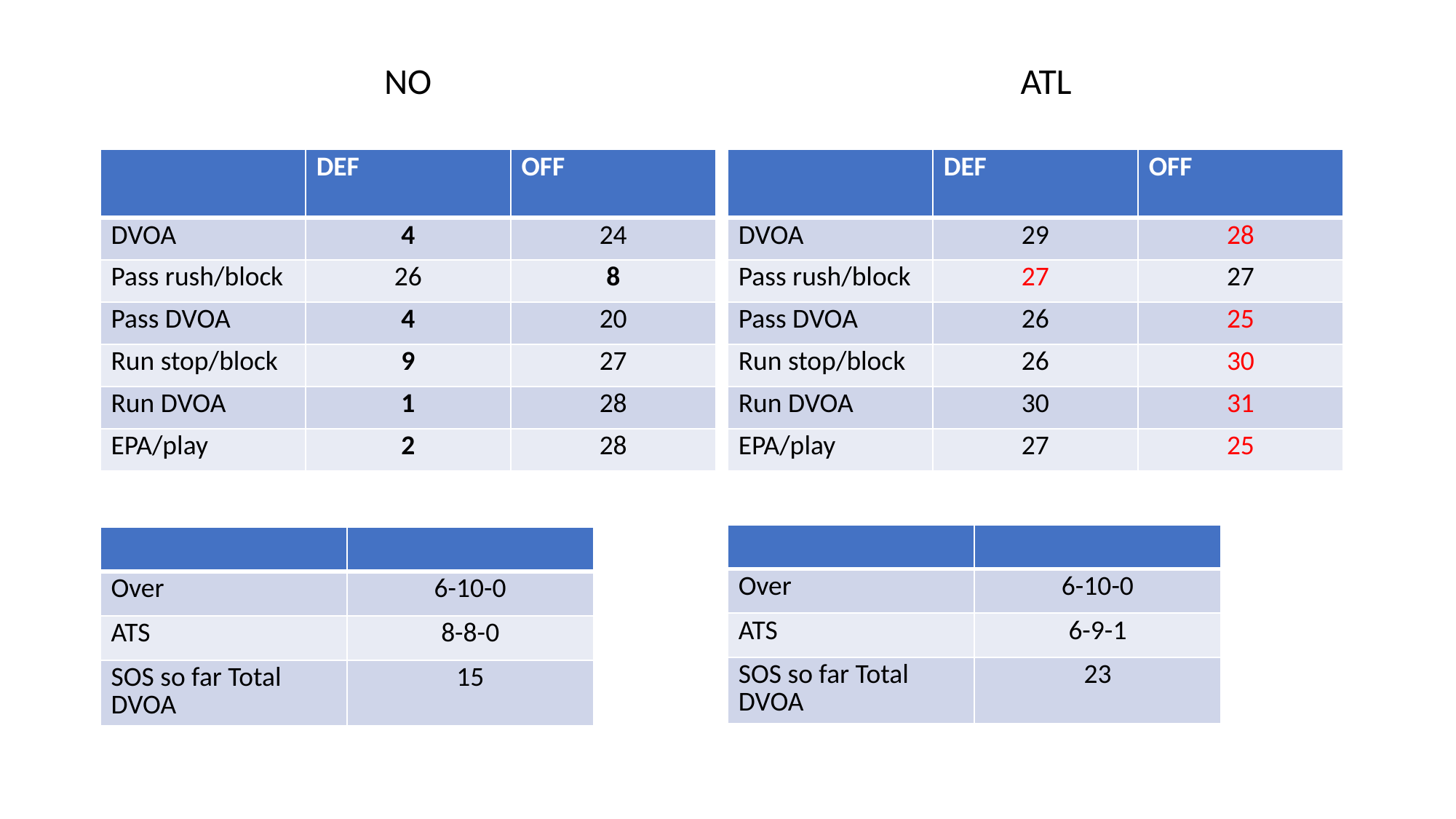

NO
ATL
|  | DEF | OFF |
| --- | --- | --- |
| DVOA | 4 | 24 |
| Pass rush/block | 26 | 8 |
| Pass DVOA | 4 | 20 |
| Run stop/block | 9 | 27 |
| Run DVOA | 1 | 28 |
| EPA/play | 2 | 28 |
|  | DEF | OFF |
| --- | --- | --- |
| DVOA | 29 | 28 |
| Pass rush/block | 27 | 27 |
| Pass DVOA | 26 | 25 |
| Run stop/block | 26 | 30 |
| Run DVOA | 30 | 31 |
| EPA/play | 27 | 25 |
|  |  |
| --- | --- |
| Over | 6-10-0 |
| ATS | 6-9-1 |
| SOS so far Total DVOA | 23 |
|  |  |
| --- | --- |
| Over | 6-10-0 |
| ATS | 8-8-0 |
| SOS so far Total DVOA | 15 |